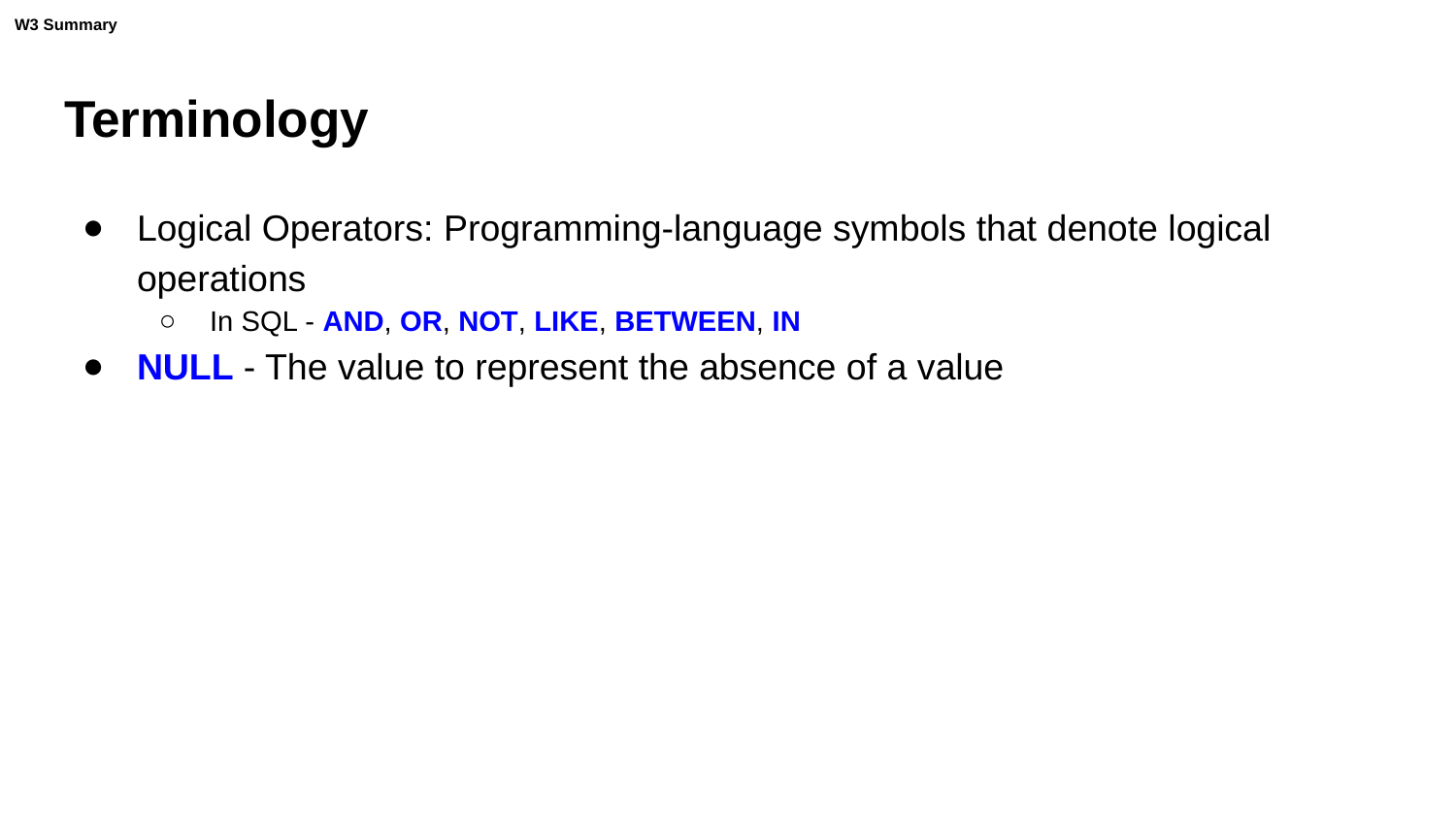

W3 Summary
# Terminology
Logical Operators: Programming-language symbols that denote logical operations
In SQL - AND, OR, NOT, LIKE, BETWEEN, IN
NULL - The value to represent the absence of a value